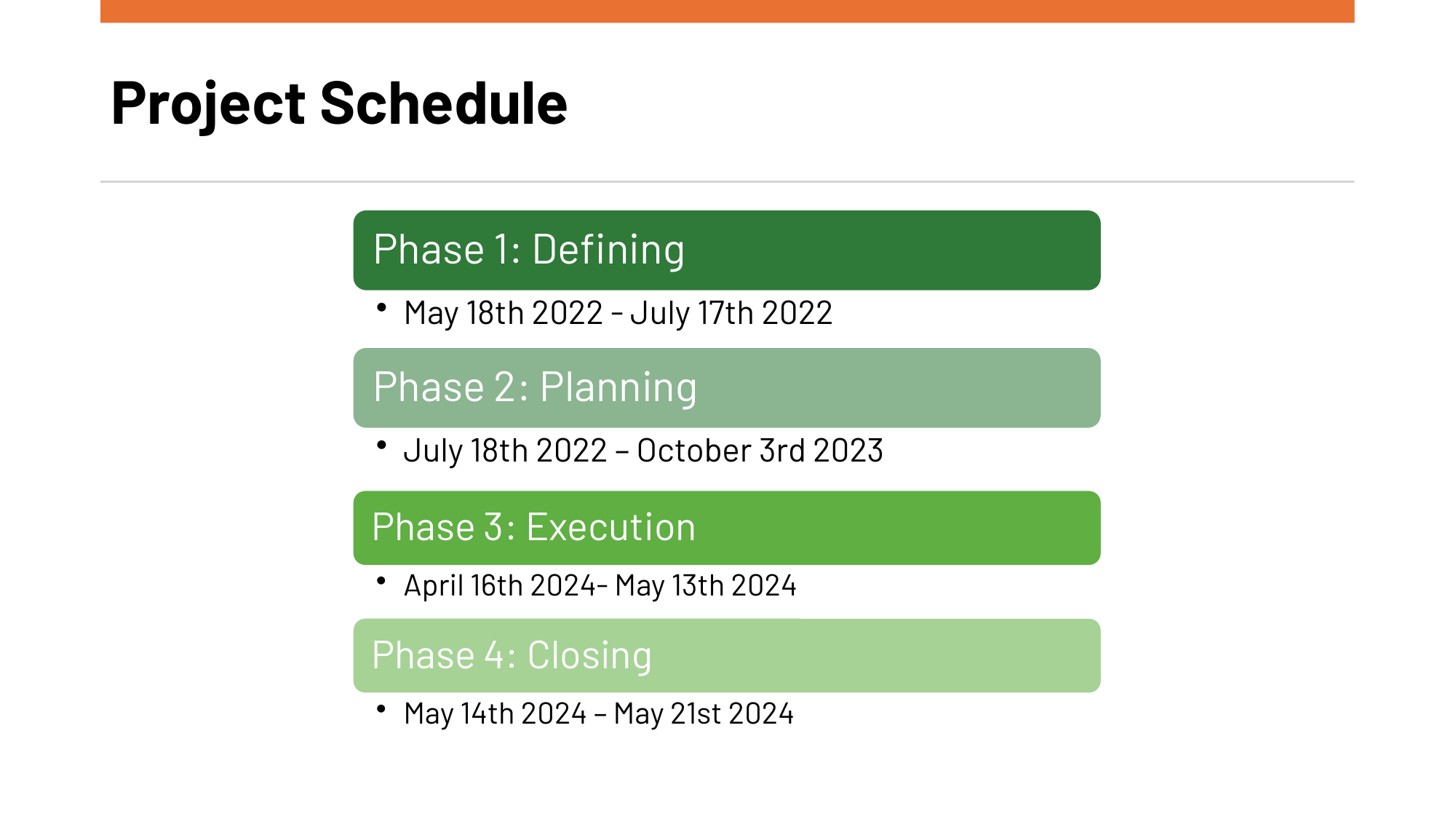

Project Schedule

Phase 1: Defining
May 18th 2022 - July 17th 2022
Phase 2: Planning
July 18th 2022 – October 3rd 2023
Phase 3: Execution
April 16th 2024- May 13th 2024
Phase 4: Closing
May 14th 2024 – May 21st 2024